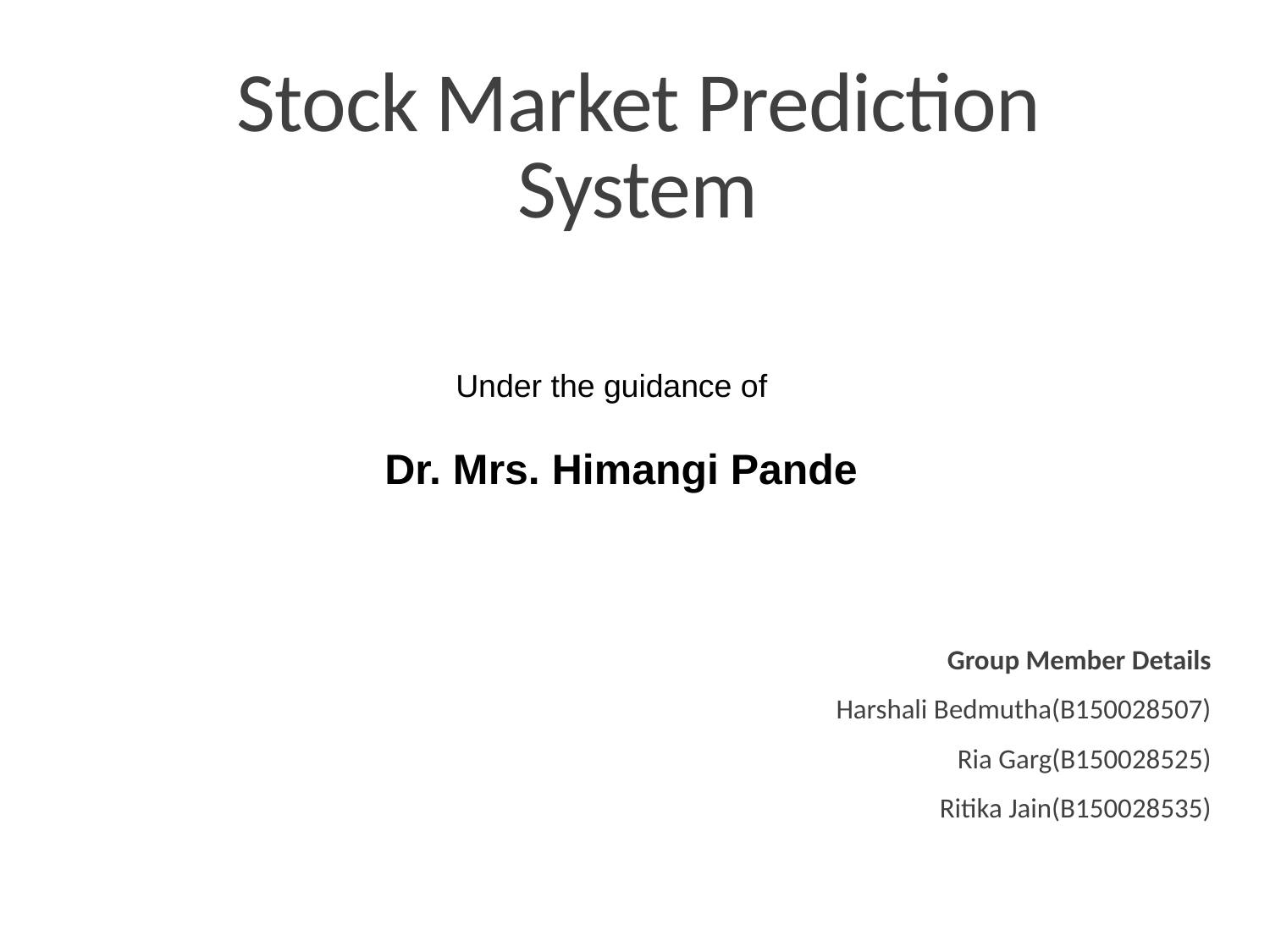

# Stock Market Prediction System
        Under the guidance of

Dr. Mrs. Himangi Pande
Group Member Details
Harshali Bedmutha(B150028507)
Ria Garg(B150028525)
Ritika Jain(B150028535)